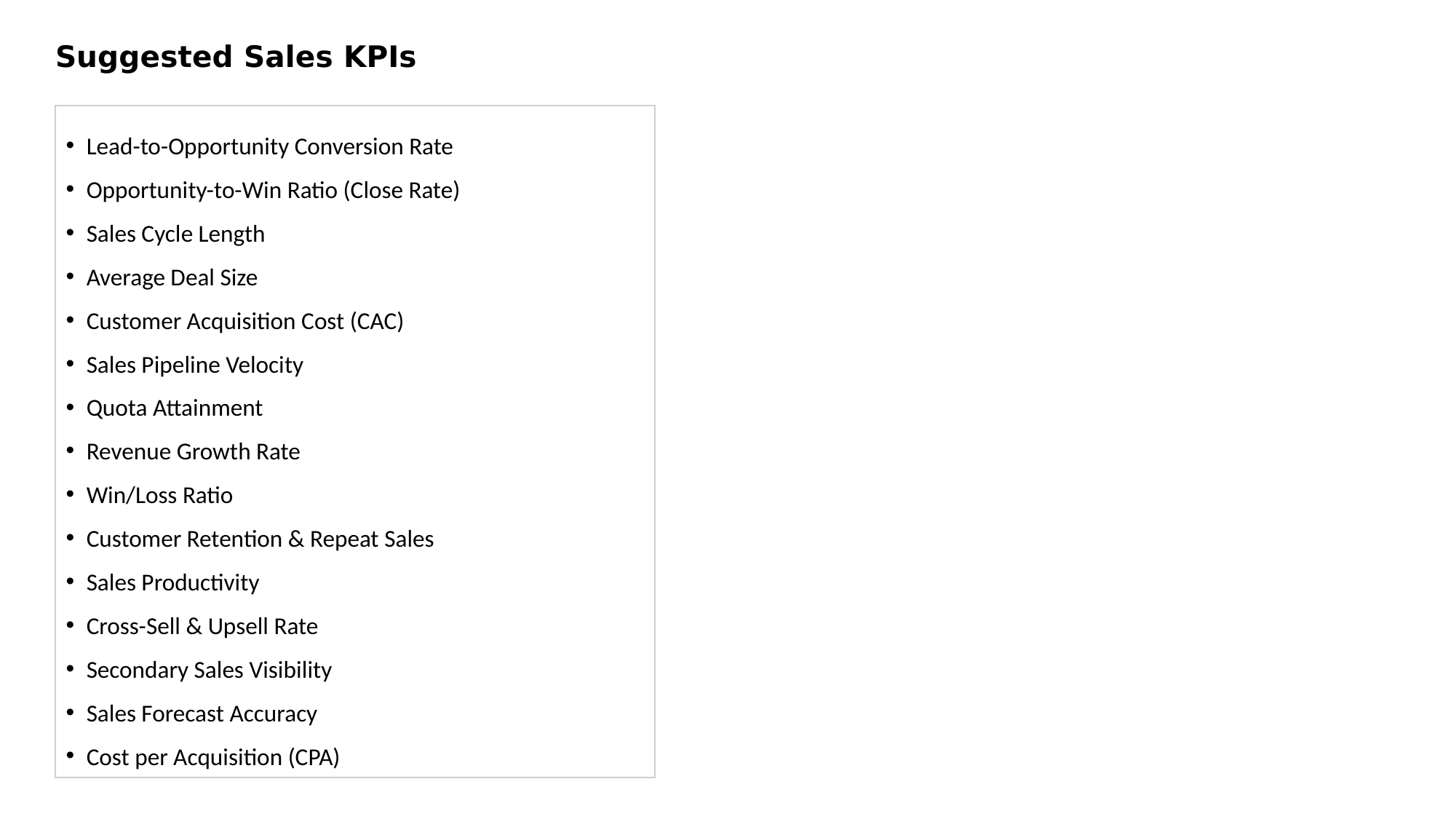

# Suggested Sales KPIs
Lead-to-Opportunity Conversion Rate
Opportunity-to-Win Ratio (Close Rate)
Sales Cycle Length
Average Deal Size
Customer Acquisition Cost (CAC)
Sales Pipeline Velocity
Quota Attainment
Revenue Growth Rate
Win/Loss Ratio
Customer Retention & Repeat Sales
Sales Productivity
Cross-Sell & Upsell Rate
Secondary Sales Visibility
Sales Forecast Accuracy
Cost per Acquisition (CPA)